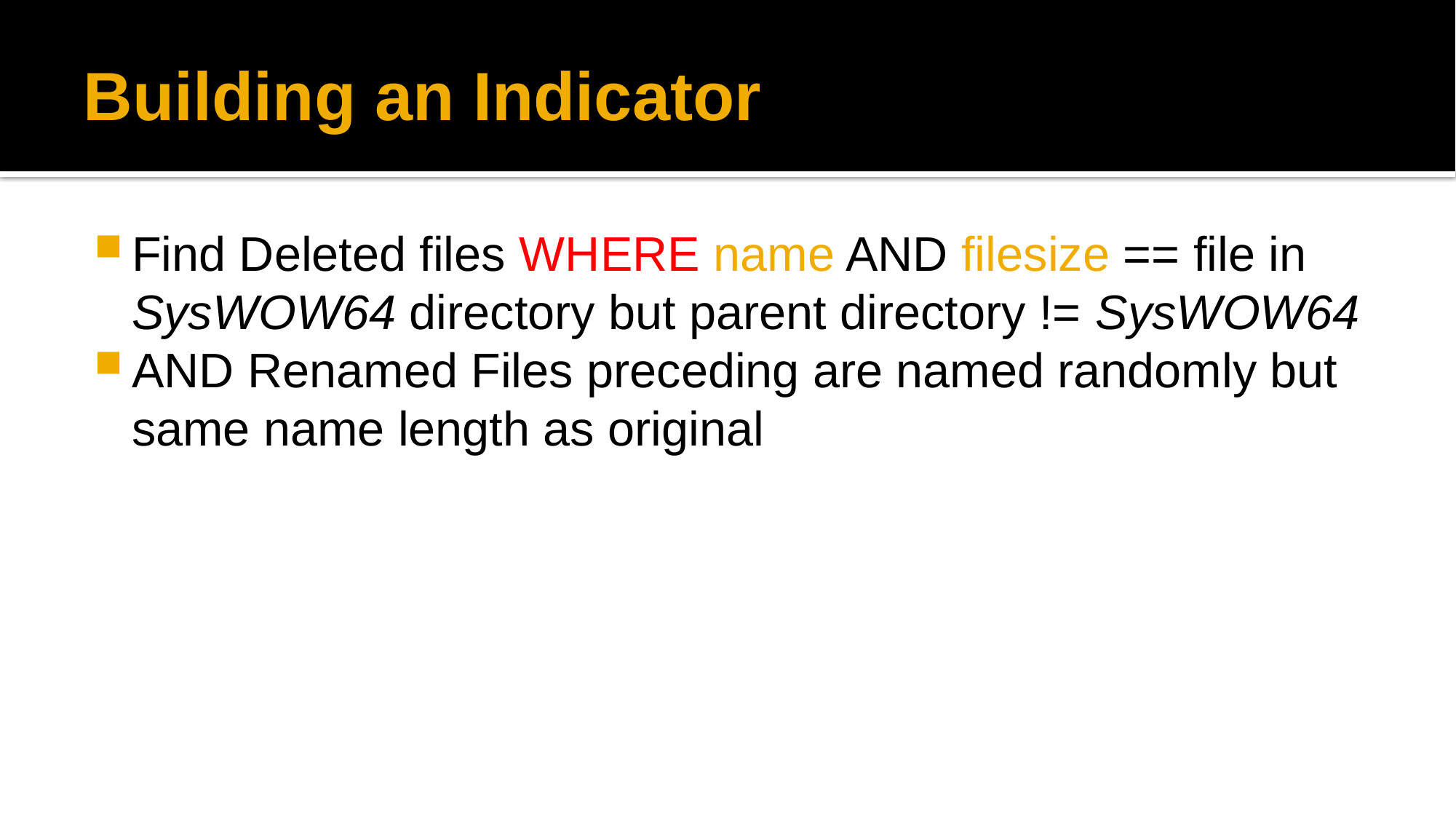

# Building an Indicator
Find Deleted files WHERE name AND filesize == file in SysWOW64 directory but parent directory != SysWOW64
AND Renamed Files preceding are named randomly but same name length as original